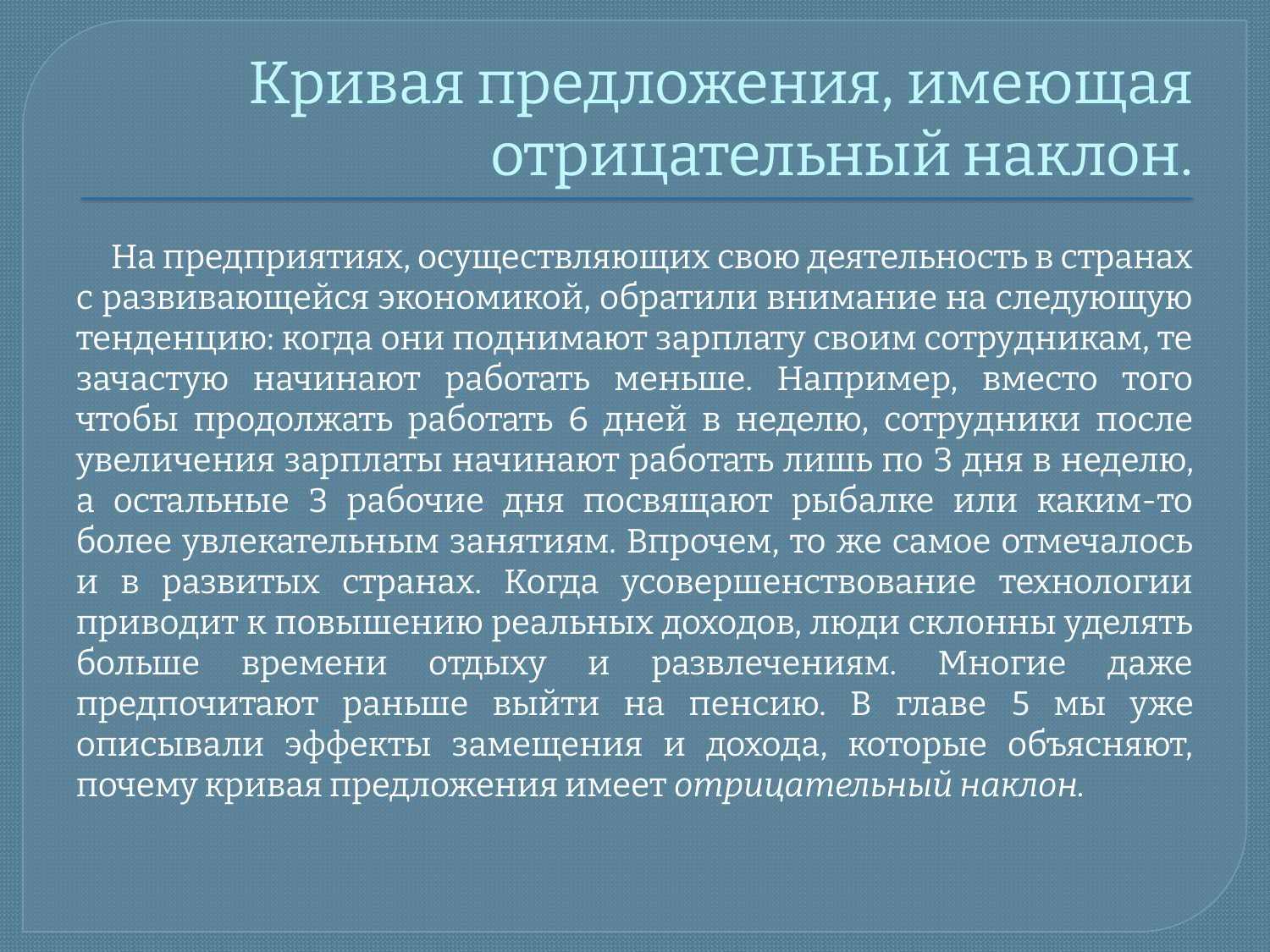

# Кривая предложения, имеющая отрицательный наклон.
На предприятиях, осуществляющих свою деятельность в странах с развивающейся экономикой, обратили внимание на следующую тенденцию: когда они поднимают зарплату своим сотрудникам, те зачастую начинают работать меньше. Например, вместо того чтобы продолжать работать 6 дней в неделю, сотрудники после увеличения зарплаты начинают работать лишь по 3 дня в неделю, а остальные 3 рабочие дня посвящают рыбалке или каким-то более увлекательным занятиям. Впрочем, то же самое отмечалось и в развитых странах. Когда усовершенствование технологии приводит к повышению реальных доходов, люди склонны уделять больше времени отдыху и развлечениям. Многие даже предпочитают раньше выйти на пенсию. В главе 5 мы уже описывали эффекты замещения и дохода, которые объясняют, почему кривая предложения имеет отрицательный наклон.